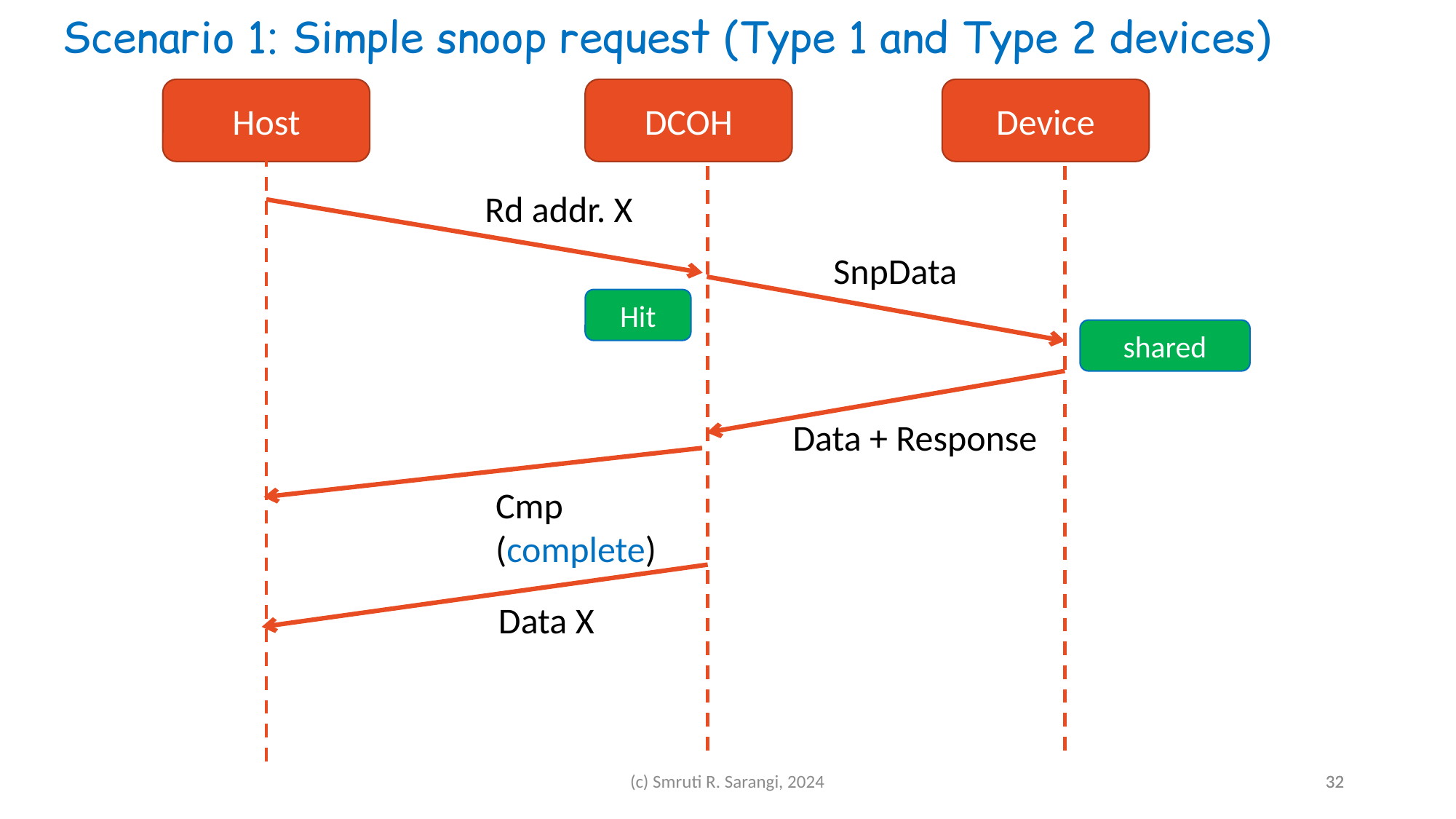

Scenario 1: Simple snoop request (Type 1 and Type 2 devices)
Host
DCOH
Device
Rd addr. X
SnpData
Hit
shared
Data + Response
Cmp (complete)
Data X
(c) Smruti R. Sarangi, 2024
32
32